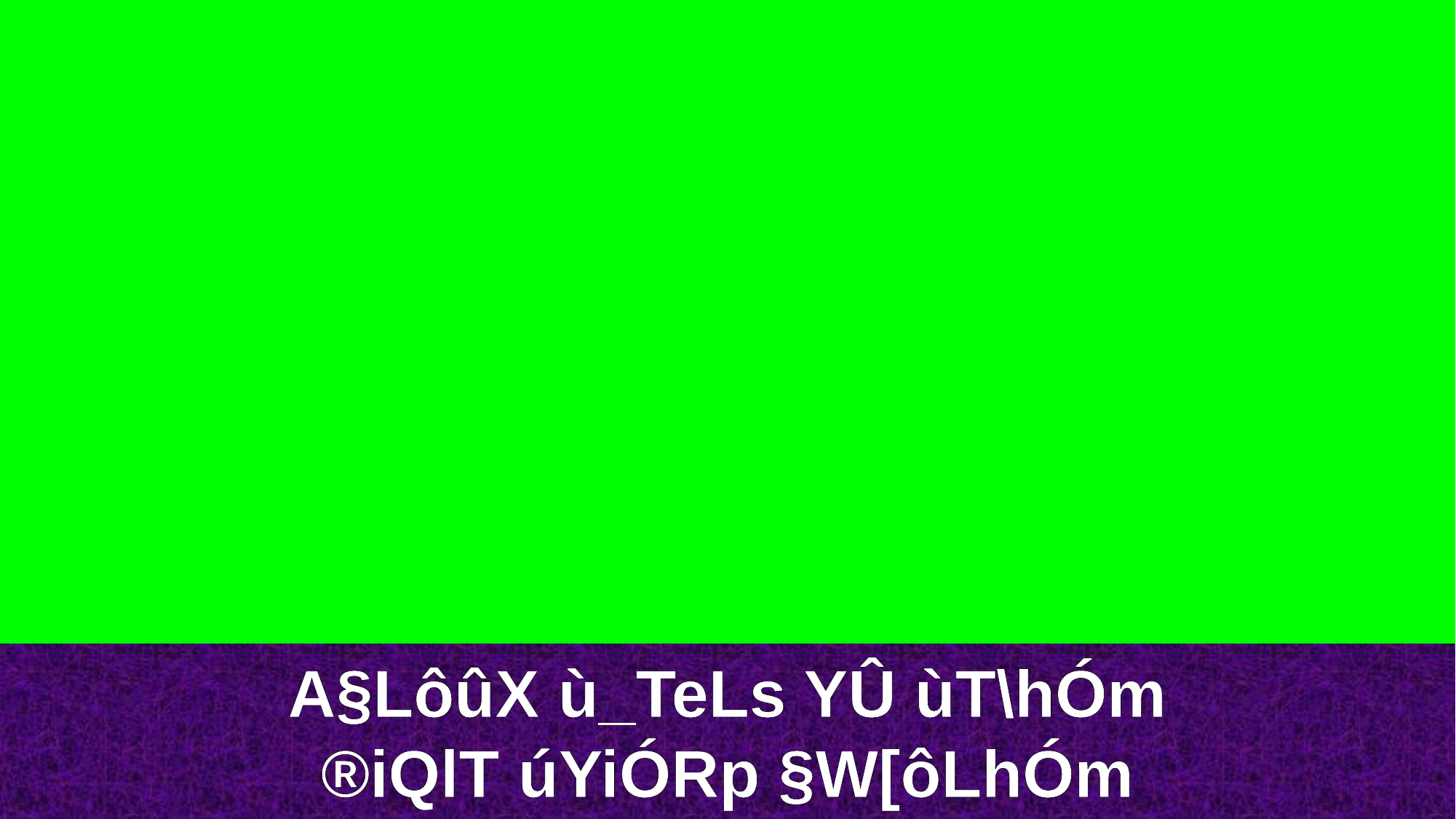

A§LôûX ù_TeLs YÛ ùT\hÓm
®iQlT úYiÓRp §W[ôLhÓm